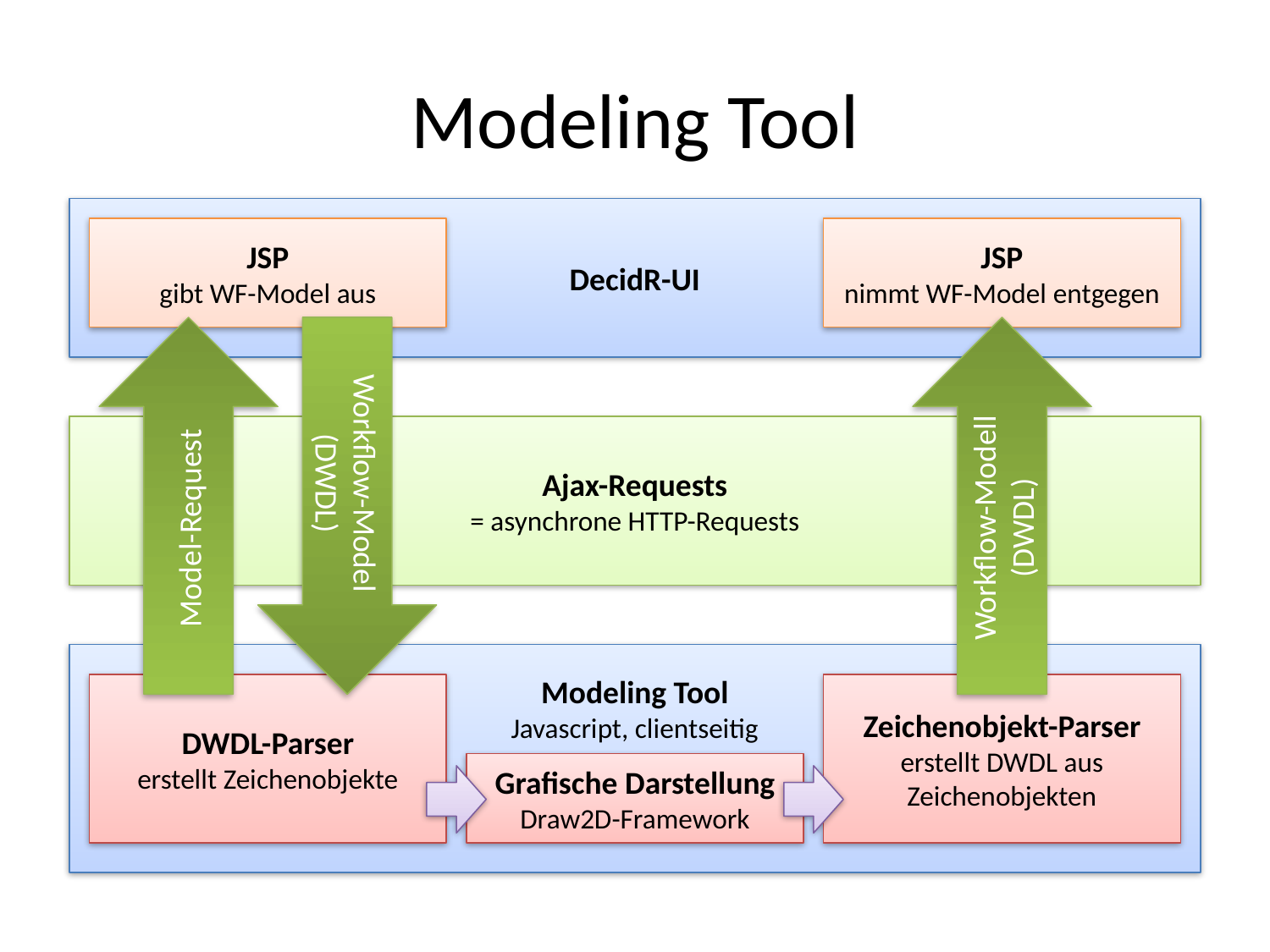

# Modeling Tool
DecidR-UI
JSP
gibt WF-Model aus
JSP
nimmt WF-Model entgegen
Model-Request
Workflow-Model
(DWDL)
Workflow-Modell
(DWDL)
Ajax-Requests
= asynchrone HTTP-Requests
Modeling Tool
Javascript, clientseitig

DWDL-Parser
erstellt Zeichenobjekte
Zeichenobjekt-Parser
erstellt DWDL aus Zeichenobjekten
Grafische Darstellung
Draw2D-Framework